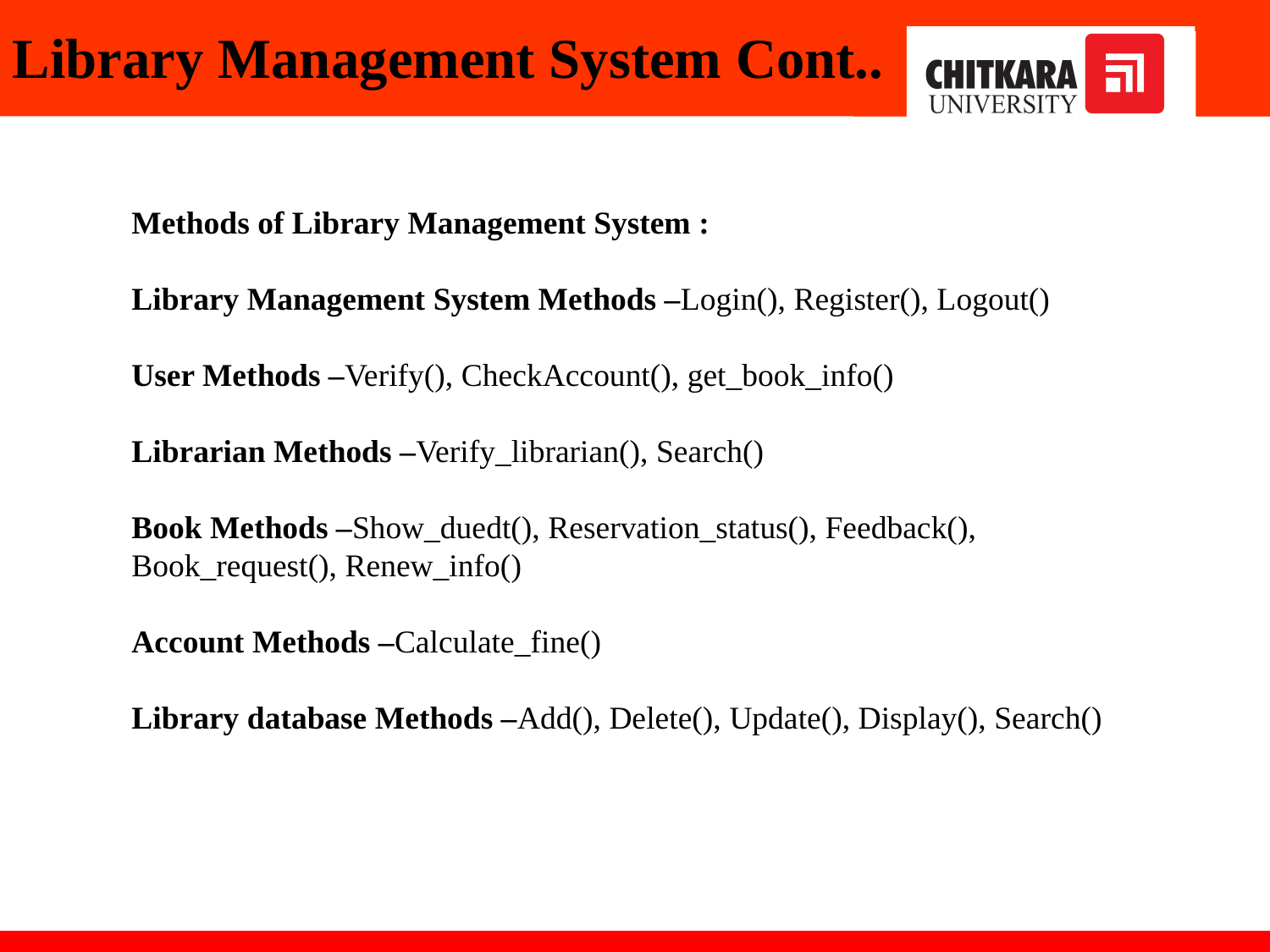

Library Management System Cont..
Methods of Library Management System :

Library Management System Methods –Login(), Register(), Logout()

User Methods –Verify(), CheckAccount(), get_book_info()

Librarian Methods –Verify_librarian(), Search()

Book Methods –Show_duedt(), Reservation_status(), Feedback(), Book_request(), Renew_info()

Account Methods –Calculate_fine()

Library database Methods –Add(), Delete(), Update(), Display(), Search()